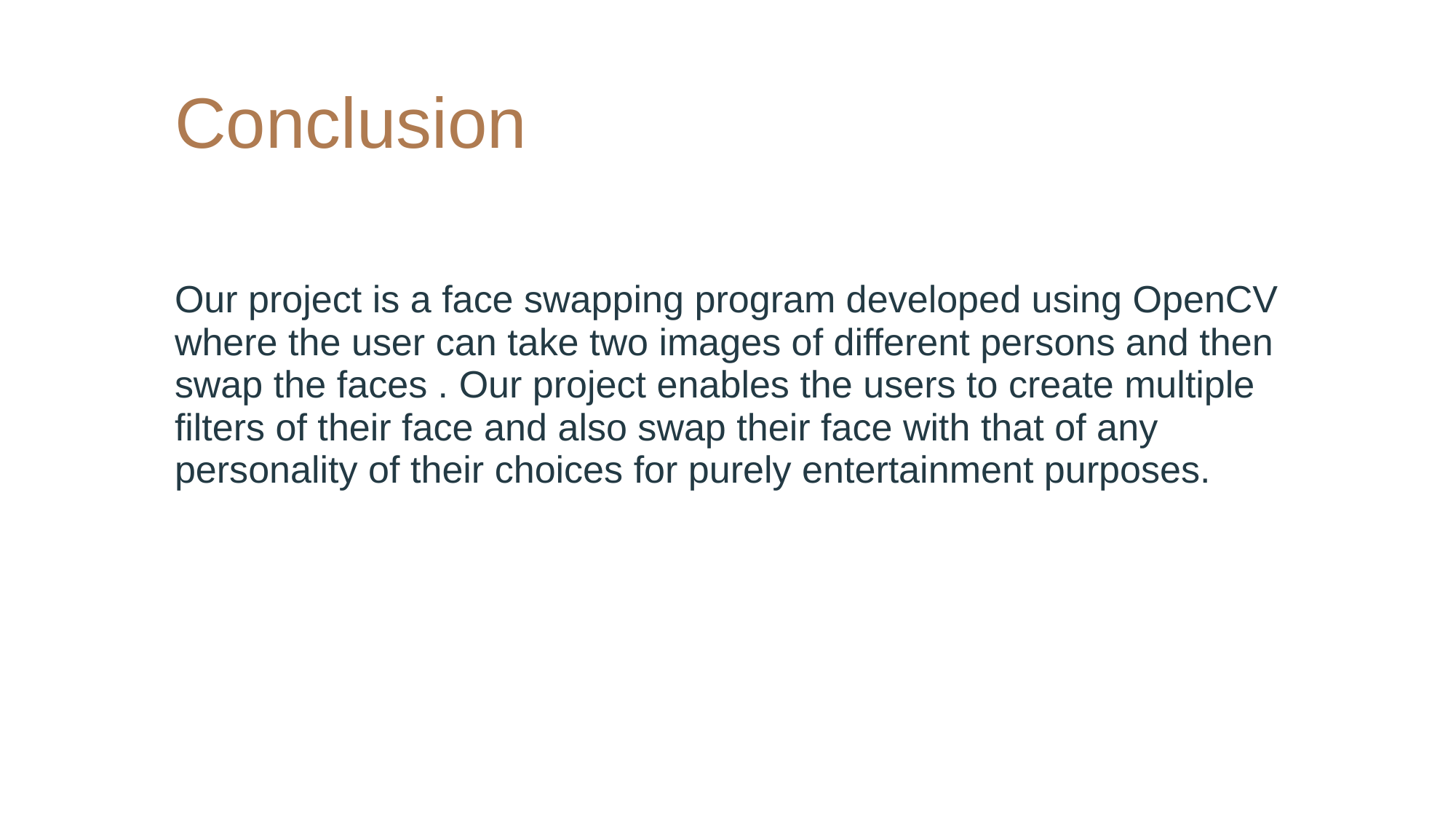

# Conclusion
Our project is a face swapping program developed using OpenCV where the user can take two images of different persons and then swap the faces . Our project enables the users to create multiple filters of their face and also swap their face with that of any personality of their choices for purely entertainment purposes.